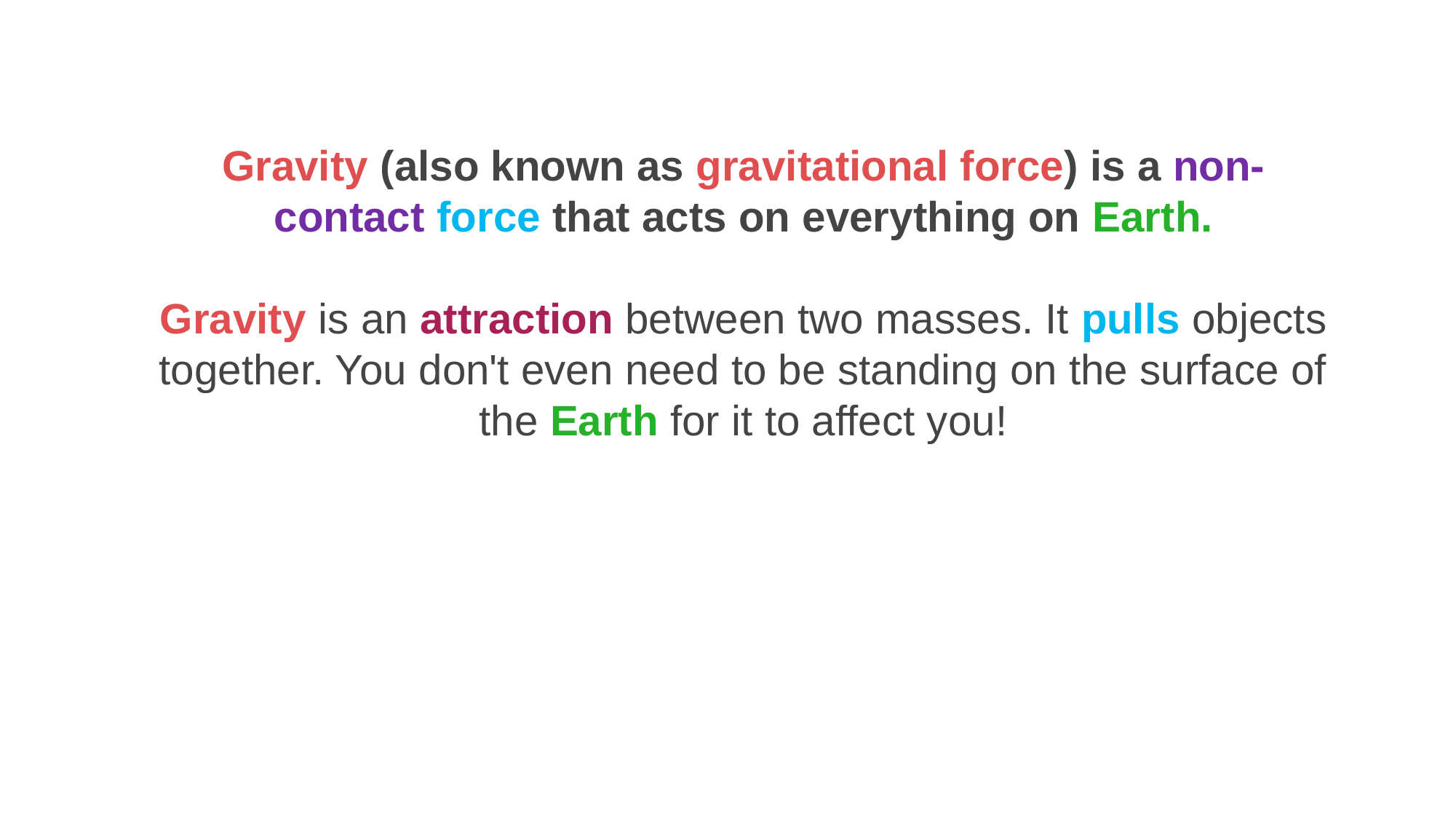

Gravity (also known as gravitational force) is a non-contact force that acts on everything on Earth.

Gravity is an attraction between two masses. It pulls objects together. You don't even need to be standing on the surface of the Earth for it to affect you!